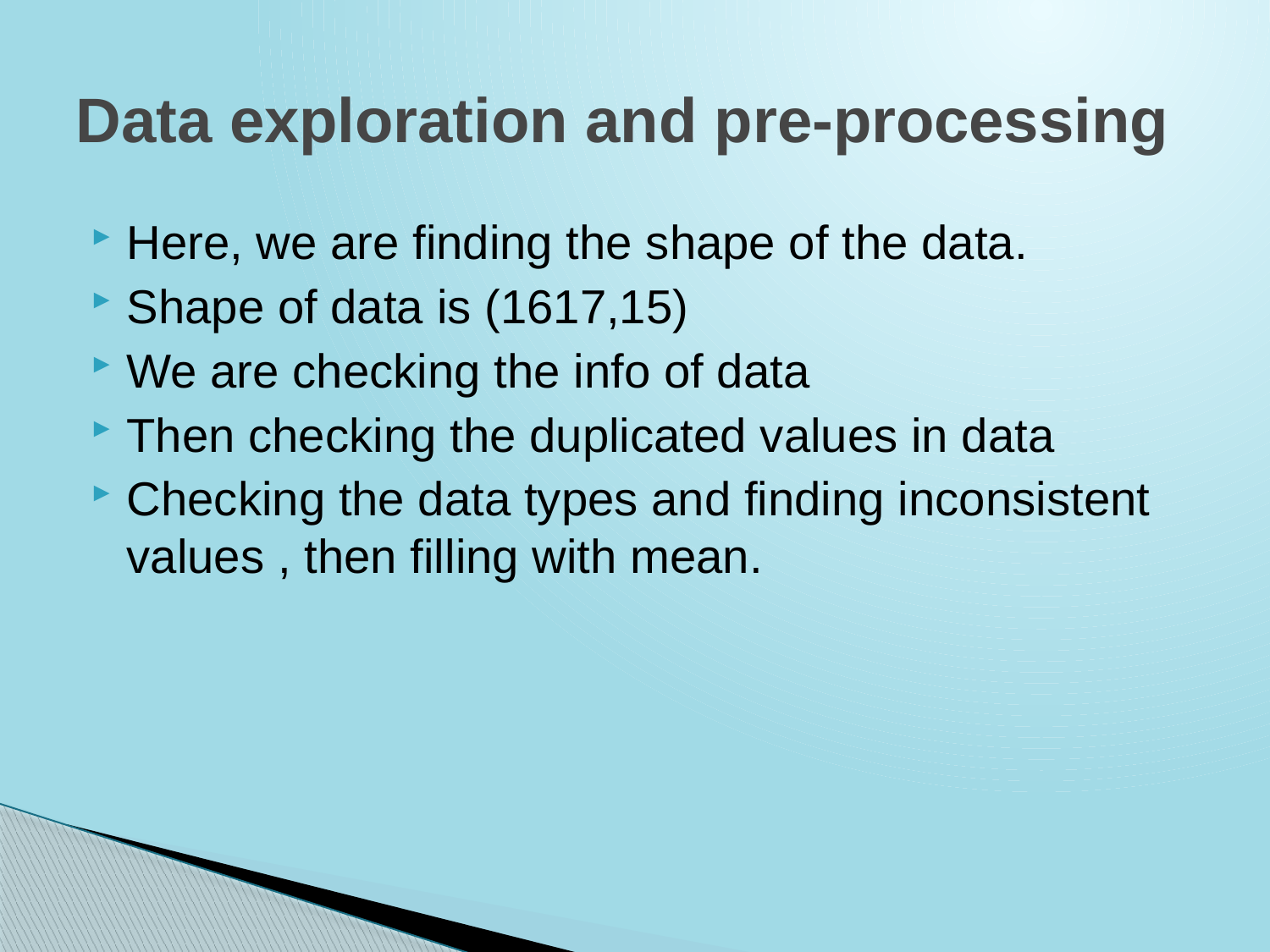

# Data exploration and pre-processing
Here, we are finding the shape of the data.
Shape of data is (1617,15)
We are checking the info of data
Then checking the duplicated values in data
Checking the data types and finding inconsistent values , then filling with mean.